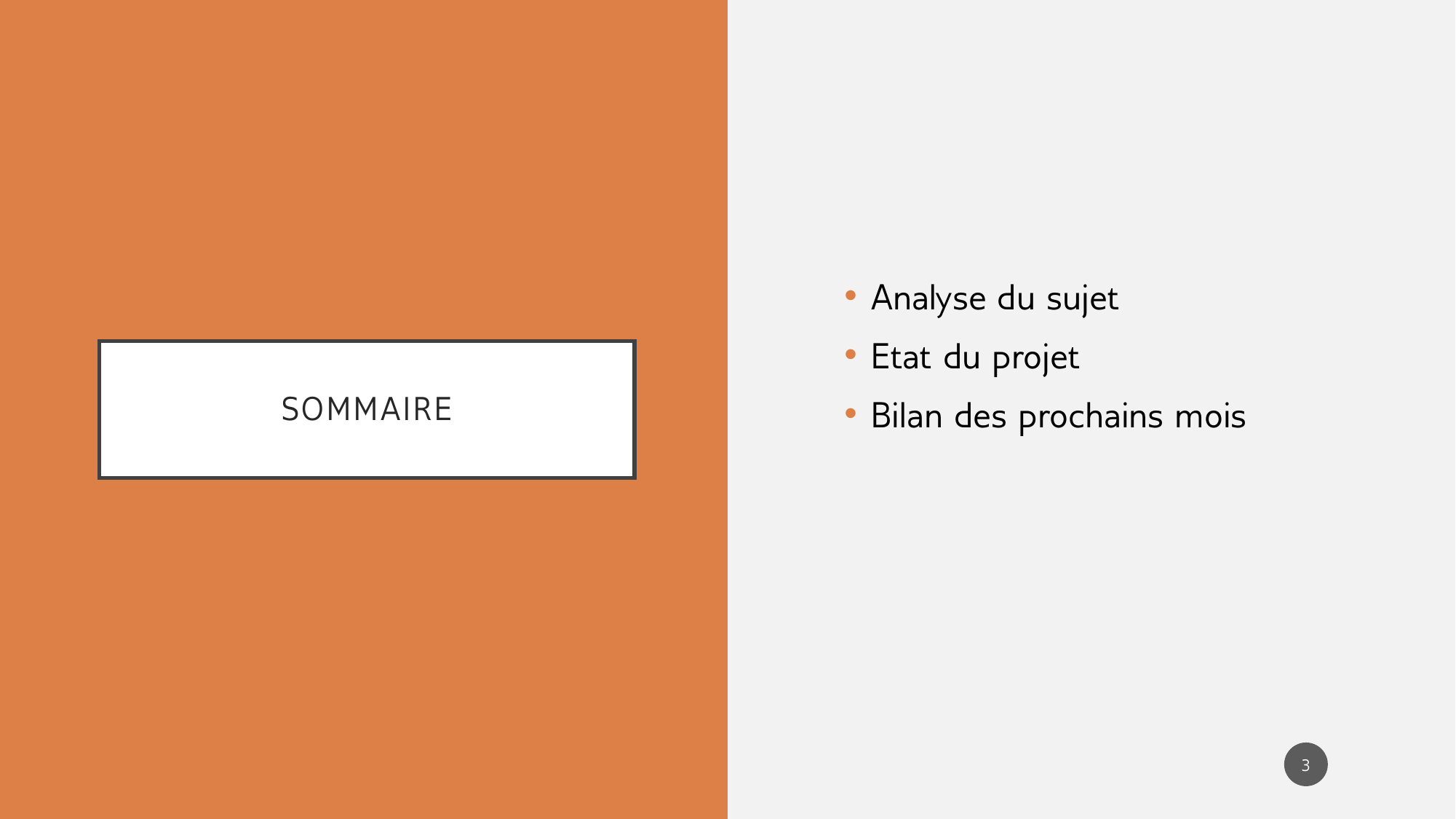

Analyse du sujet
Etat du projet
Bilan des prochains mois

# SOMMAIRE
3